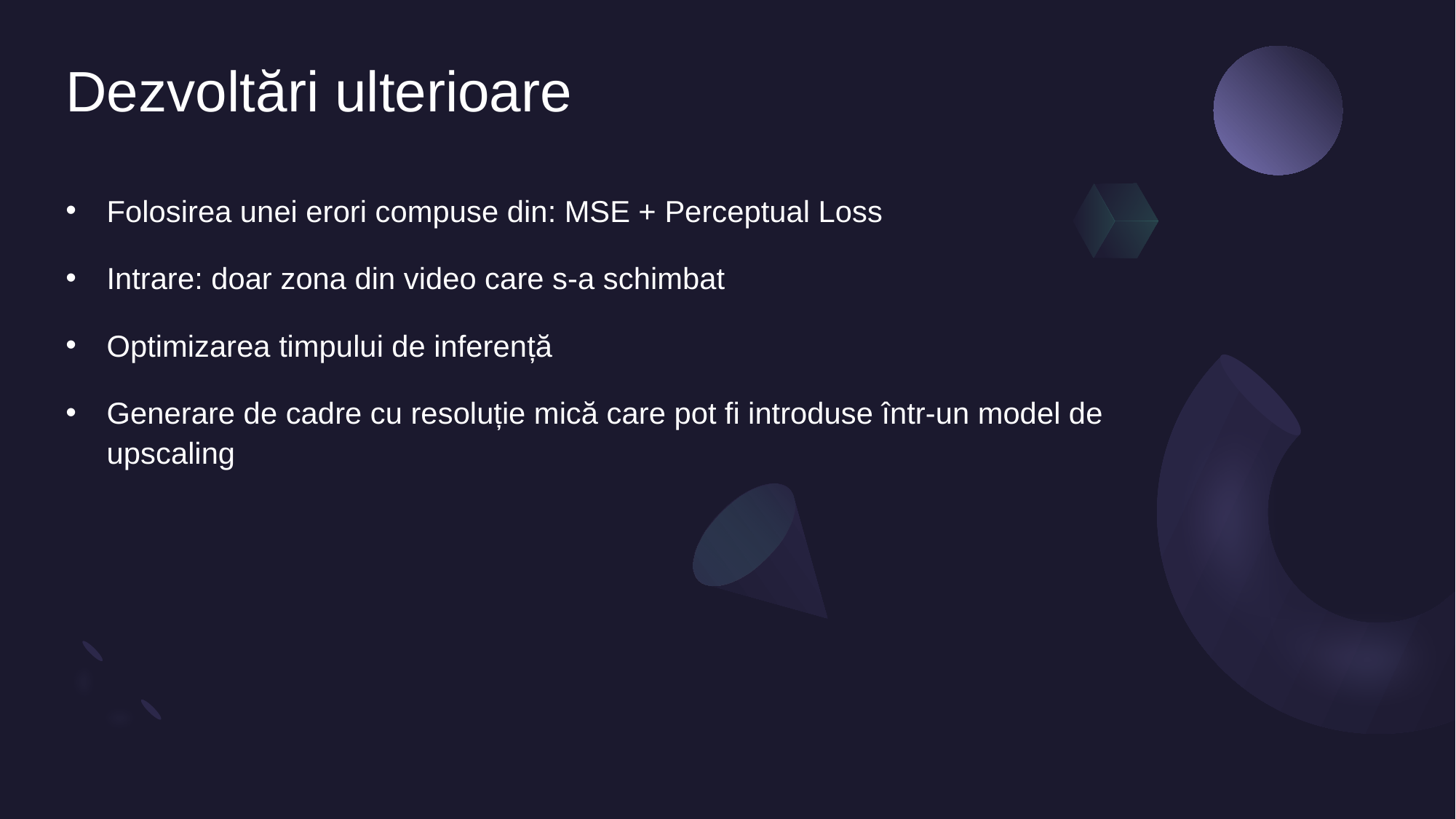

# Dezvoltări ulterioare
Folosirea unei erori compuse din: MSE + Perceptual Loss
Intrare: doar zona din video care s-a schimbat
Optimizarea timpului de inferență
Generare de cadre cu resoluție mică care pot fi introduse într-un model de upscaling